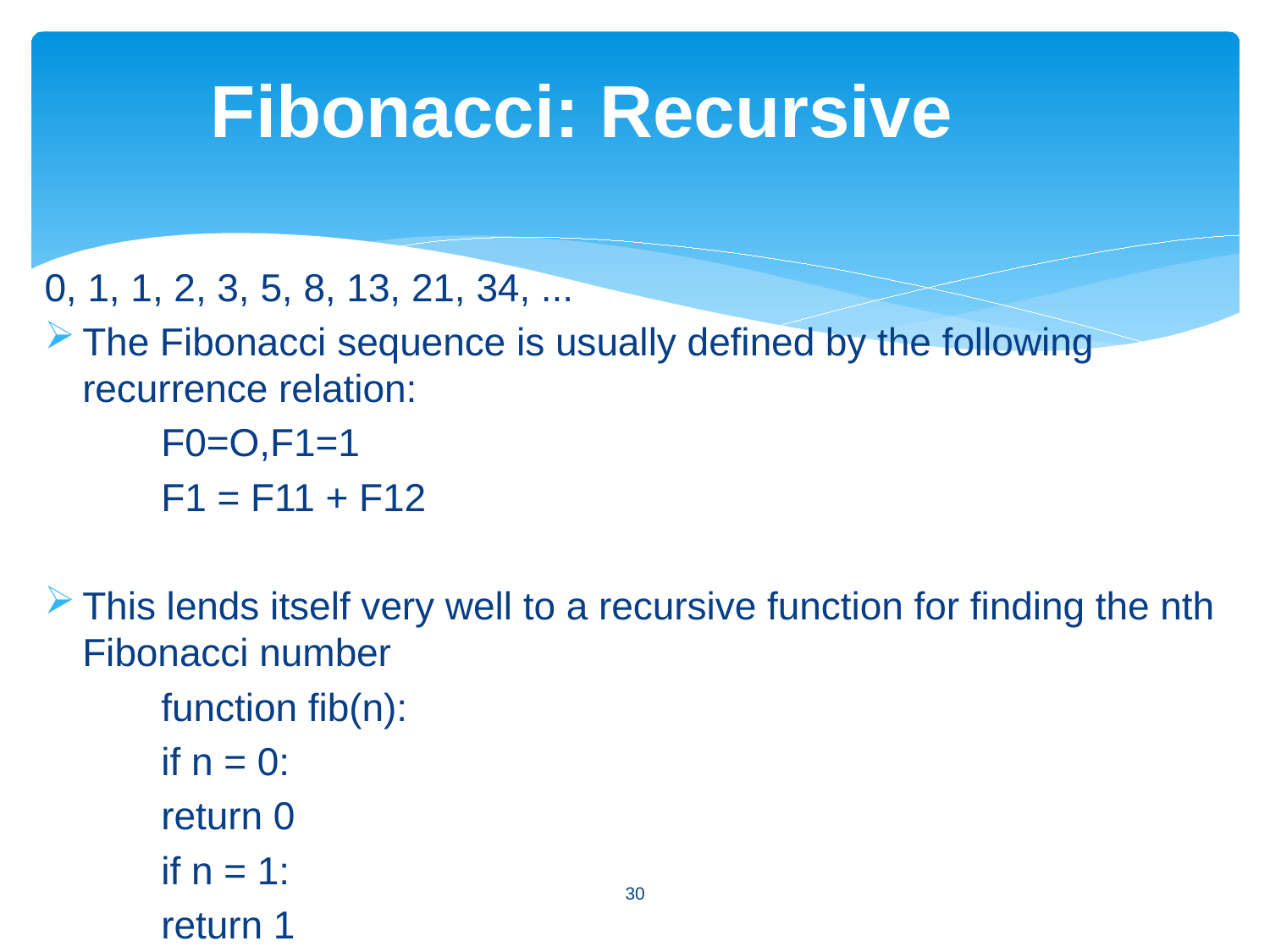

# Fibonacci: Recursive

0, 1, 1, 2, 3, 5, 8, 13, 21, 34, ...
The Fibonacci sequence is usually defined by the following recurrence relation:
	F0=O,F1=1
	F1 = F11 + F12

This lends itself very well to a recursive function for finding the nth Fibonacci number
	function fib(n):
	if n = 0:
	return 0
	if n = 1:
	return 1
	return fib(n-1) + fib(n-2)
30